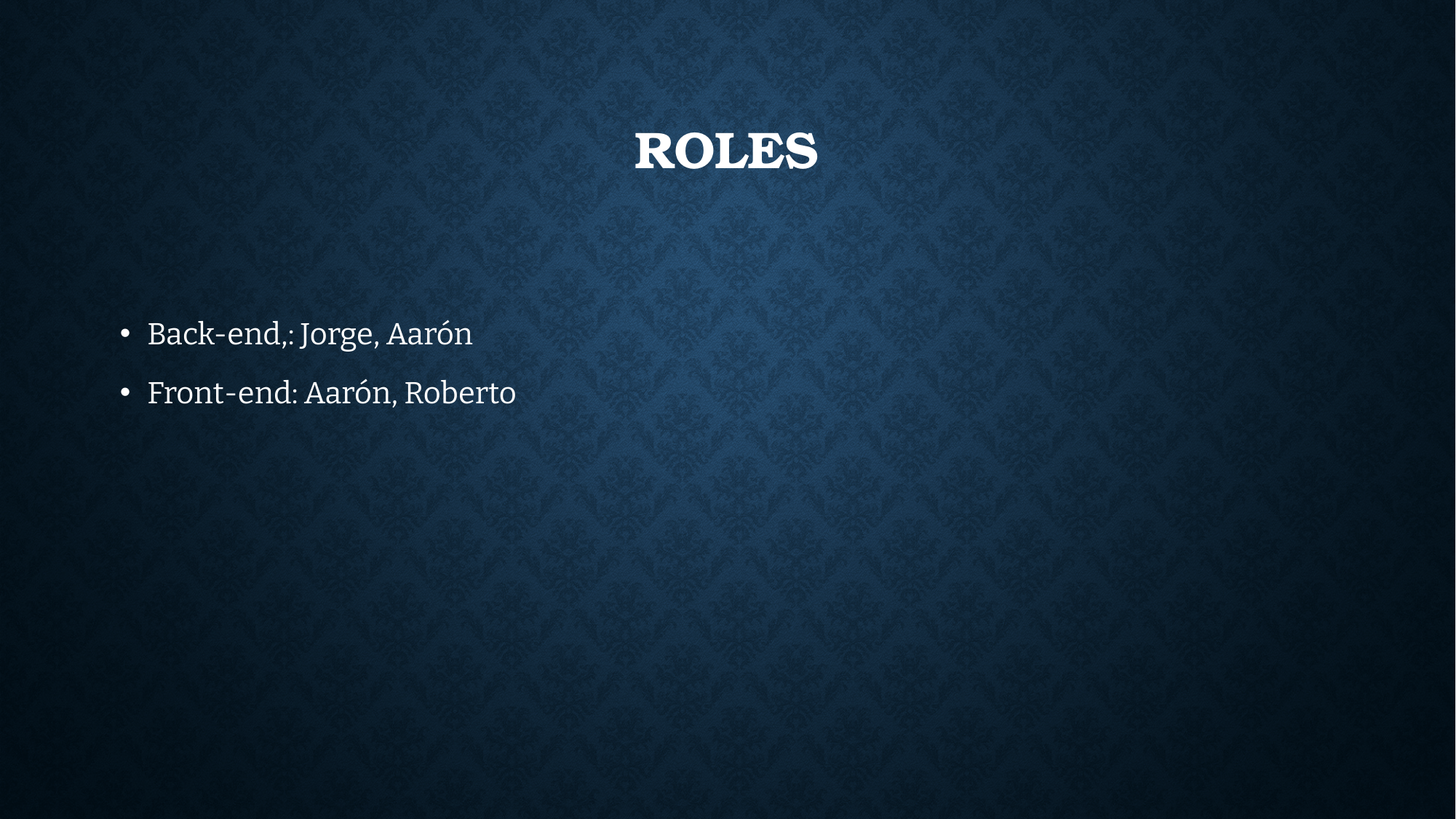

# roles

Back-end,: Jorge, Aarón
Front-end: Aarón, Roberto